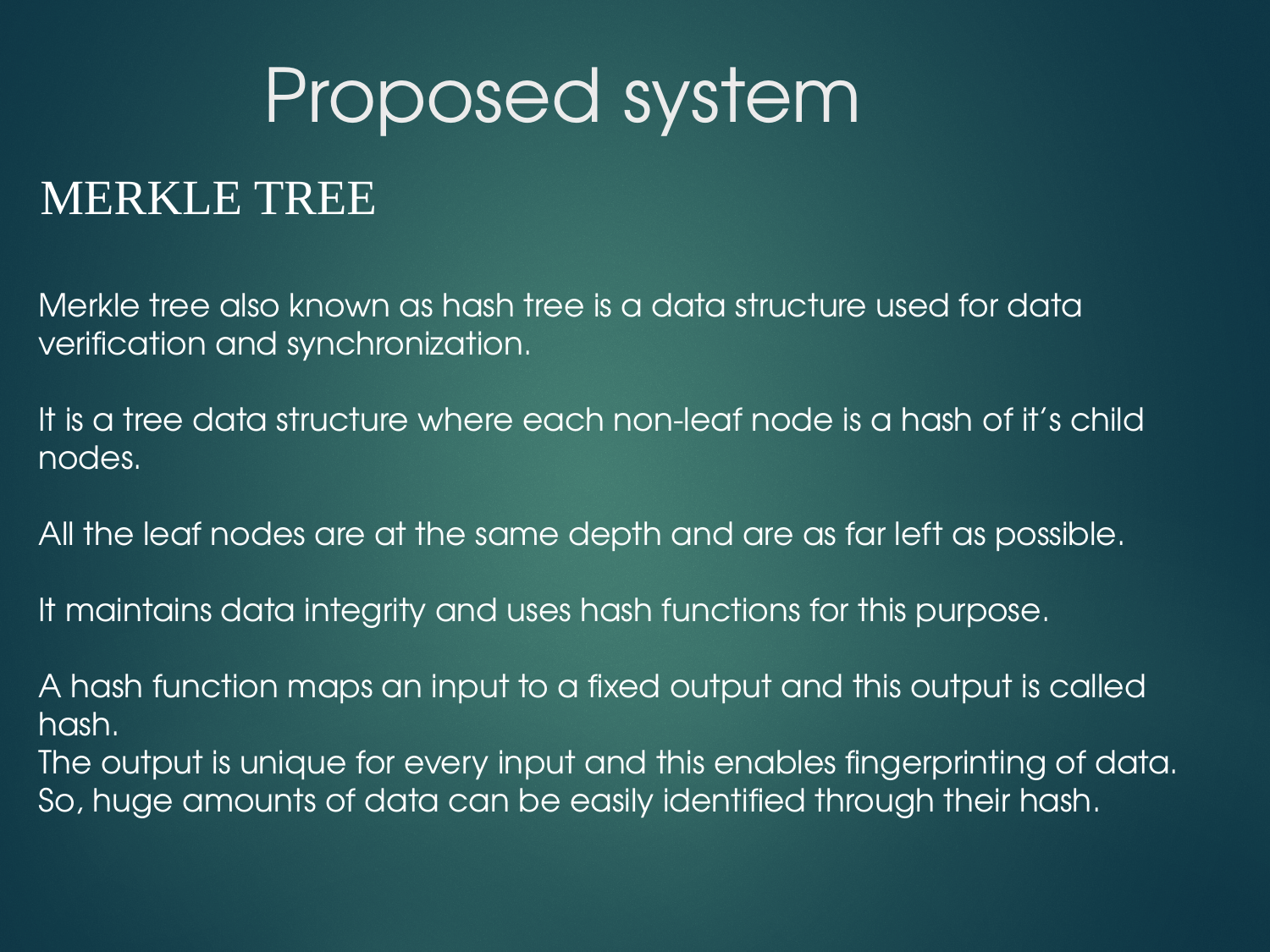

# Proposed system
MERKLE TREE

Merkle tree also known as hash tree is a data structure used for data verification and synchronization.
It is a tree data structure where each non-leaf node is a hash of it’s child nodes.

All the leaf nodes are at the same depth and are as far left as possible.

It maintains data integrity and uses hash functions for this purpose.

A hash function maps an input to a fixed output and this output is called hash.
The output is unique for every input and this enables fingerprinting of data.
So, huge amounts of data can be easily identified through their hash.